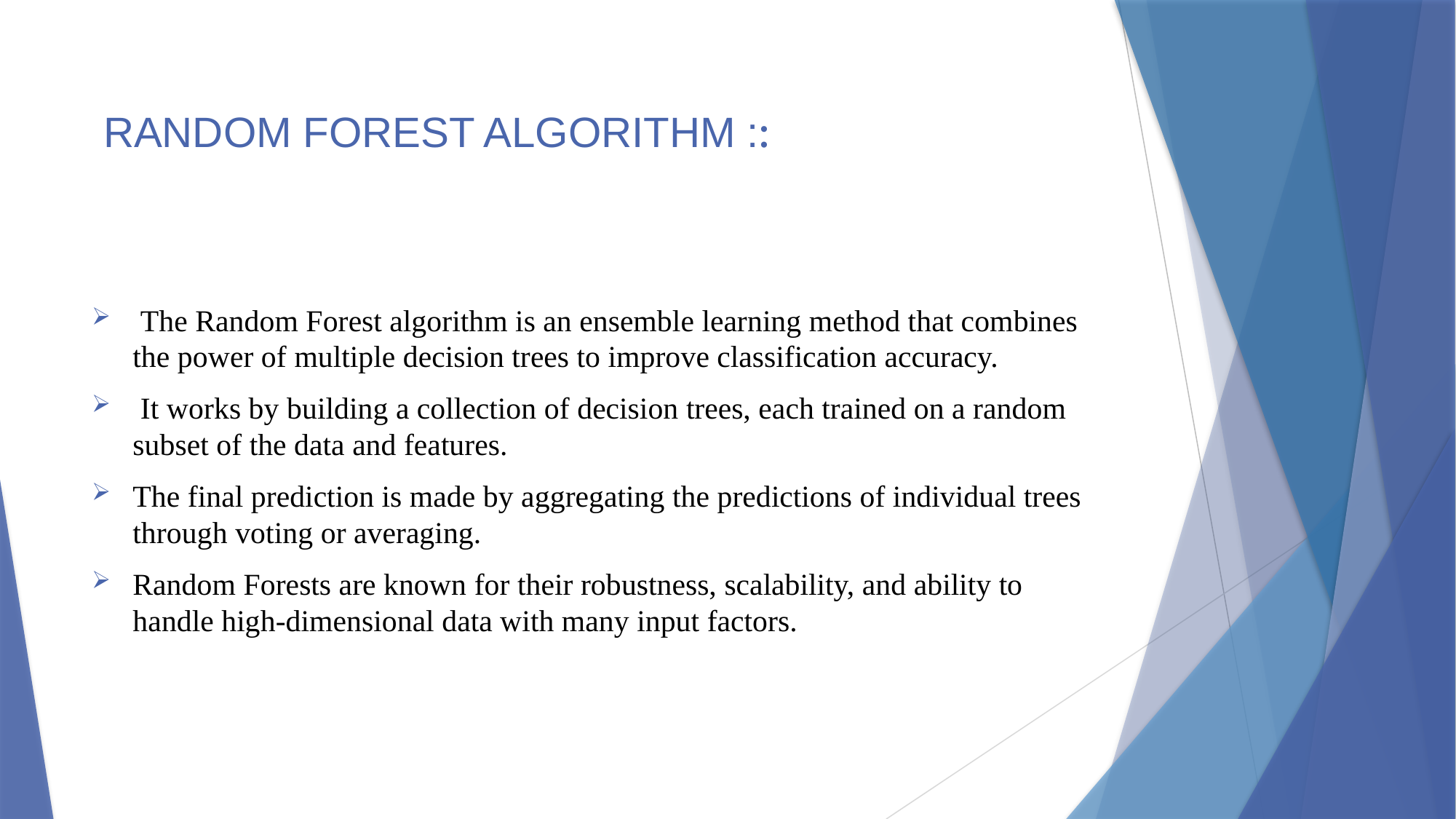

# RANDOM FOREST ALGORITHM ::
 The Random Forest algorithm is an ensemble learning method that combines the power of multiple decision trees to improve classification accuracy.
 It works by building a collection of decision trees, each trained on a random subset of the data and features.
The final prediction is made by aggregating the predictions of individual trees through voting or averaging.
Random Forests are known for their robustness, scalability, and ability to handle high-dimensional data with many input factors.